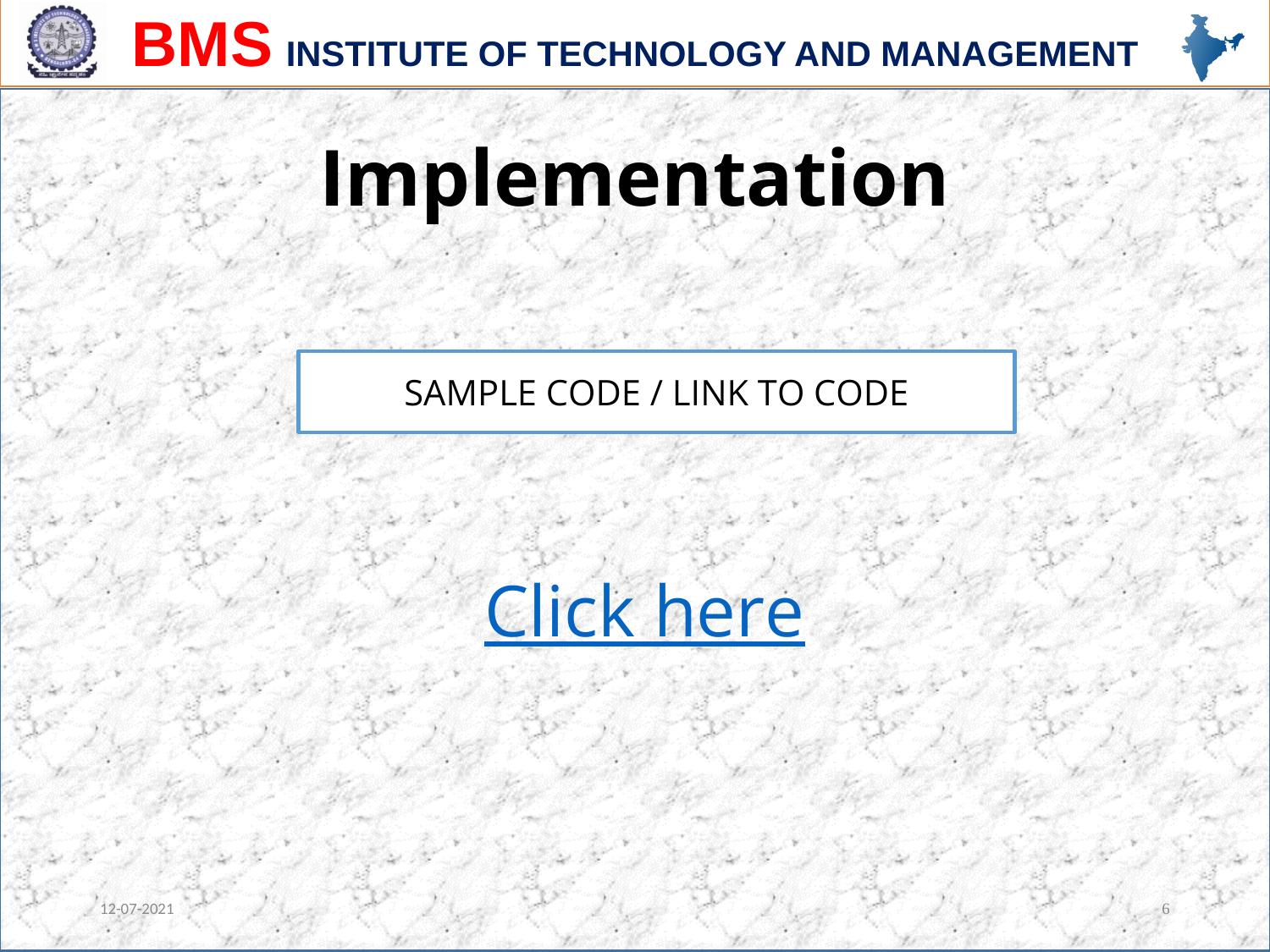

Implementation

Click here

SAMPLE CODE / LINK TO CODE
12-07-2021
6